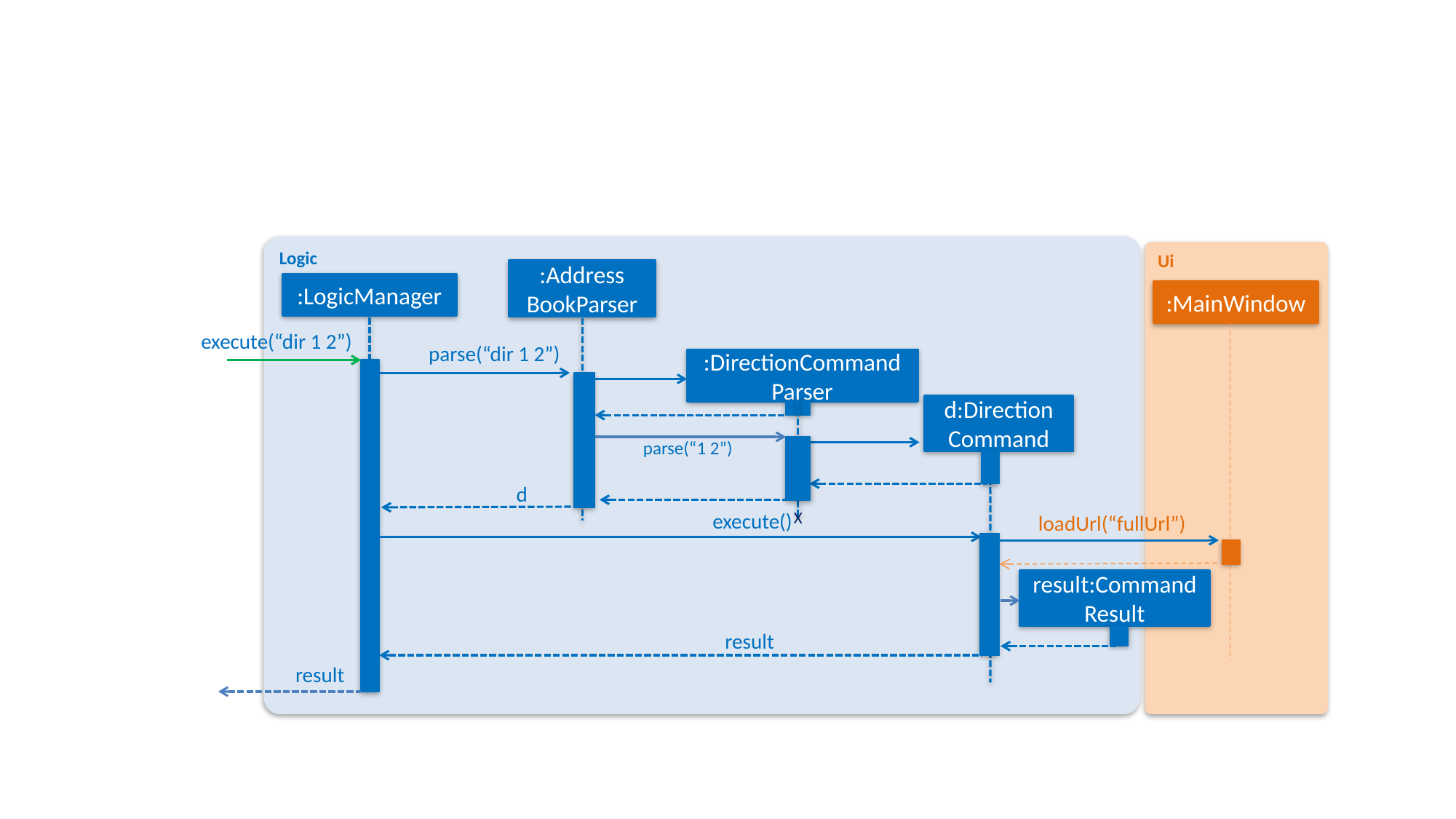

Logic
Ui
:Address
BookParser
:LogicManager
:MainWindow
execute(“dir 1 2”)
parse(“dir 1 2”)
:DirectionCommand
Parser

d:Direction
Command

parse(“1 2”)

d
X
execute()
loadUrl(“fullUrl”)

result:Command Result

result
result